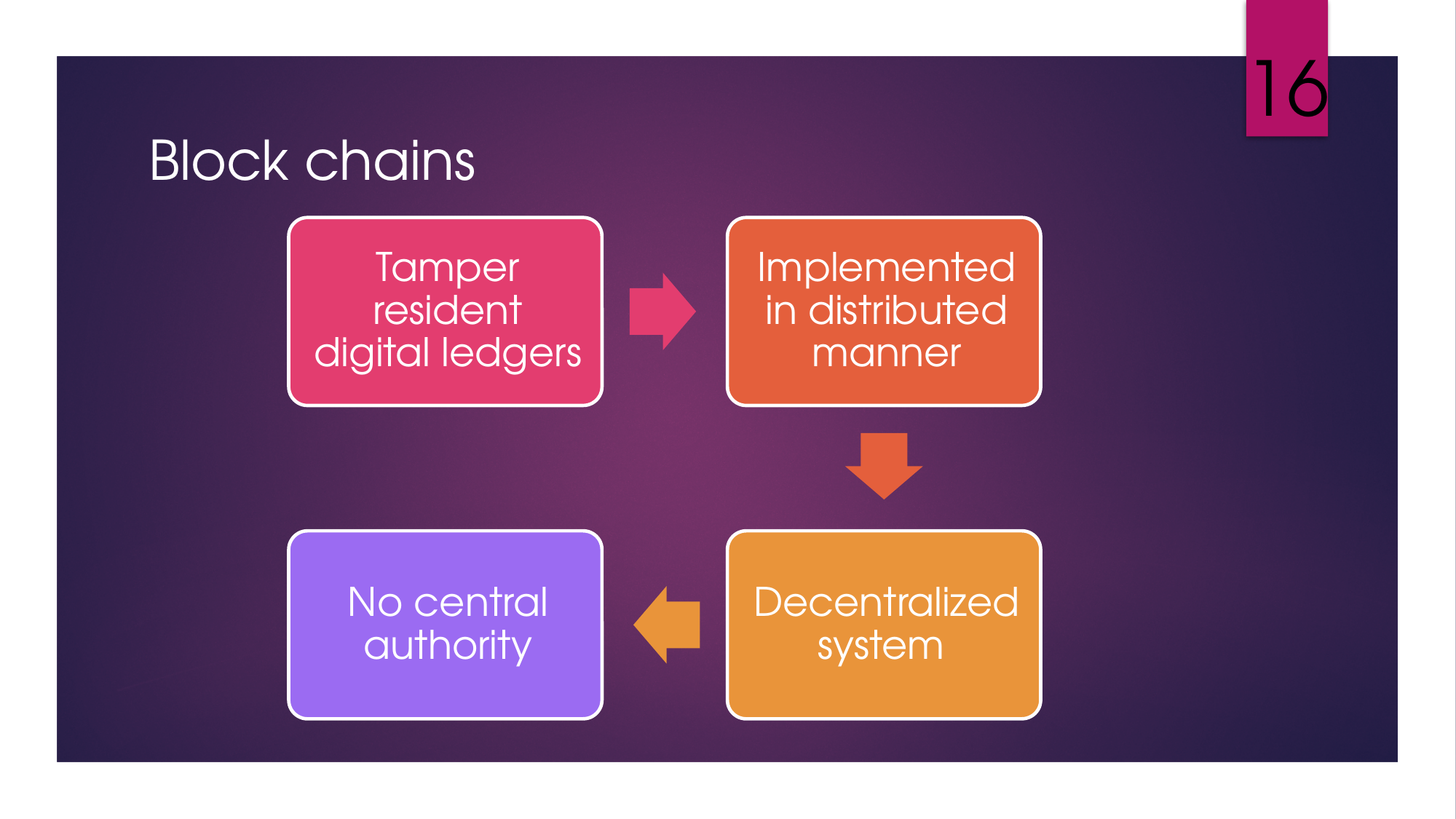

16
# Block chains
Tamper resident digital ledgers

Implemented in distributed manner

Decentralized system

No central authority